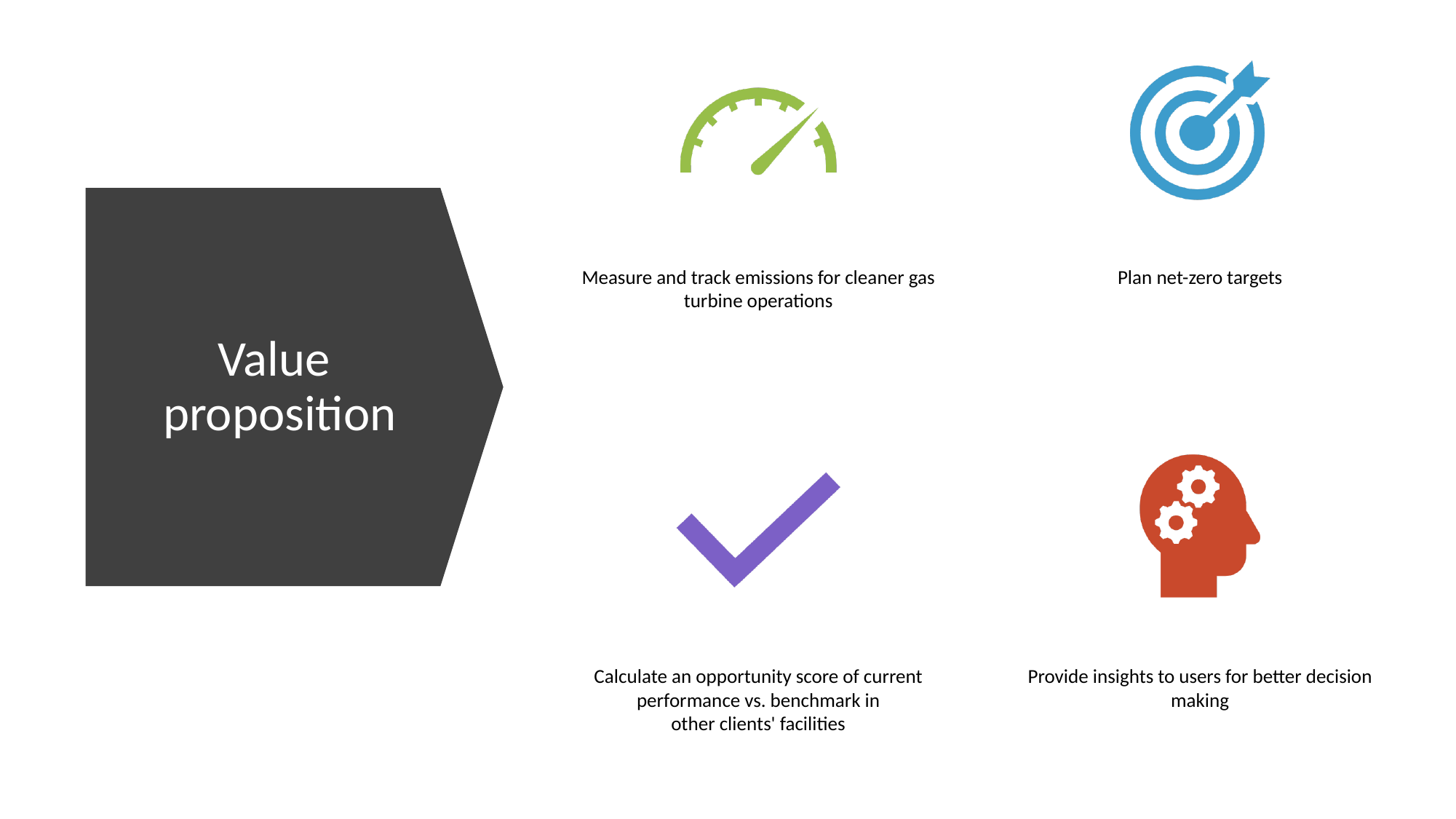

Measure and track emissions for cleaner gas turbine operations
Plan net-zero targets
Calculate an opportunity score of current performance vs. benchmark in other clients' facilities
Provide insights to users for better decision making

# Value  proposition